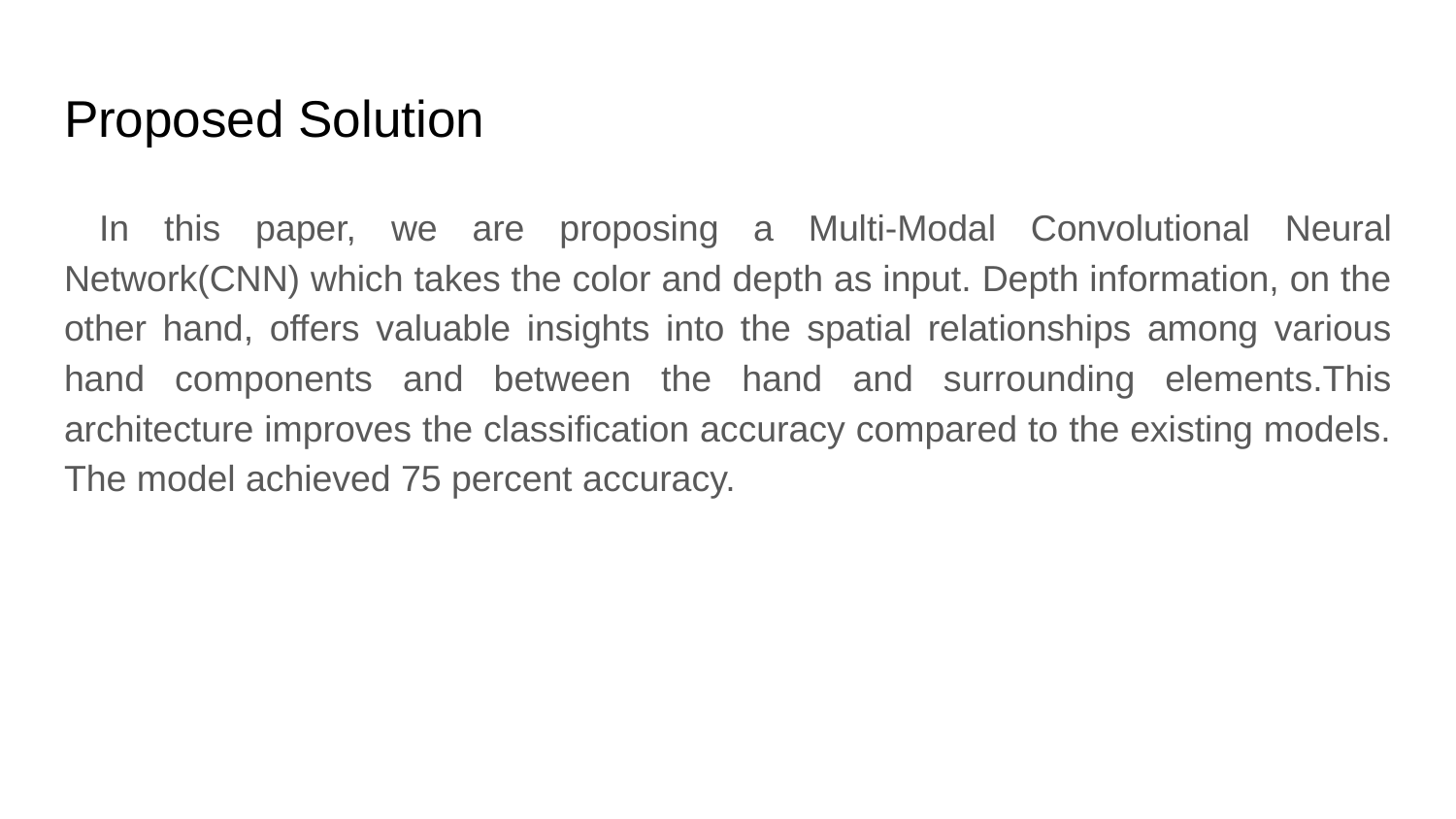

# Proposed Solution
 In this paper, we are proposing a Multi-Modal Convolutional Neural Network(CNN) which takes the color and depth as input. Depth information, on the other hand, offers valuable insights into the spatial relationships among various hand components and between the hand and surrounding elements.This architecture improves the classification accuracy compared to the existing models. The model achieved 75 percent accuracy.